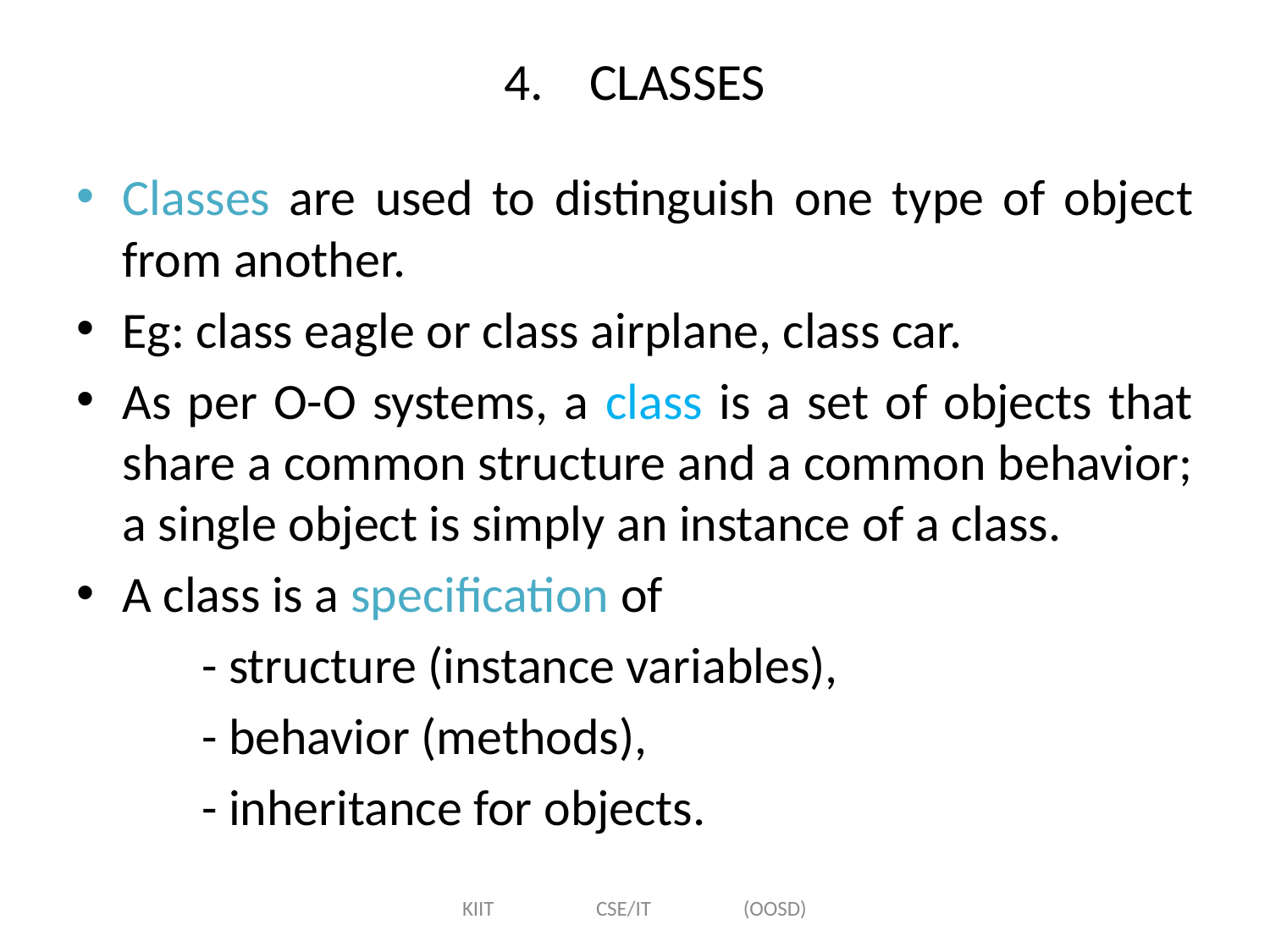

# 4.	CLASSES
Classes are used to distinguish one type of object from another.
Eg: class eagle or class airplane, class car.
As per O-O systems, a class is a set of objects that share a common structure and a common behavior; a single object is simply an instance of a class.
A class is a specification of
           - structure (instance variables),
           - behavior (methods),
           - inheritance for objects.

KIIT                     CSE/IT                   (OOSD)
17